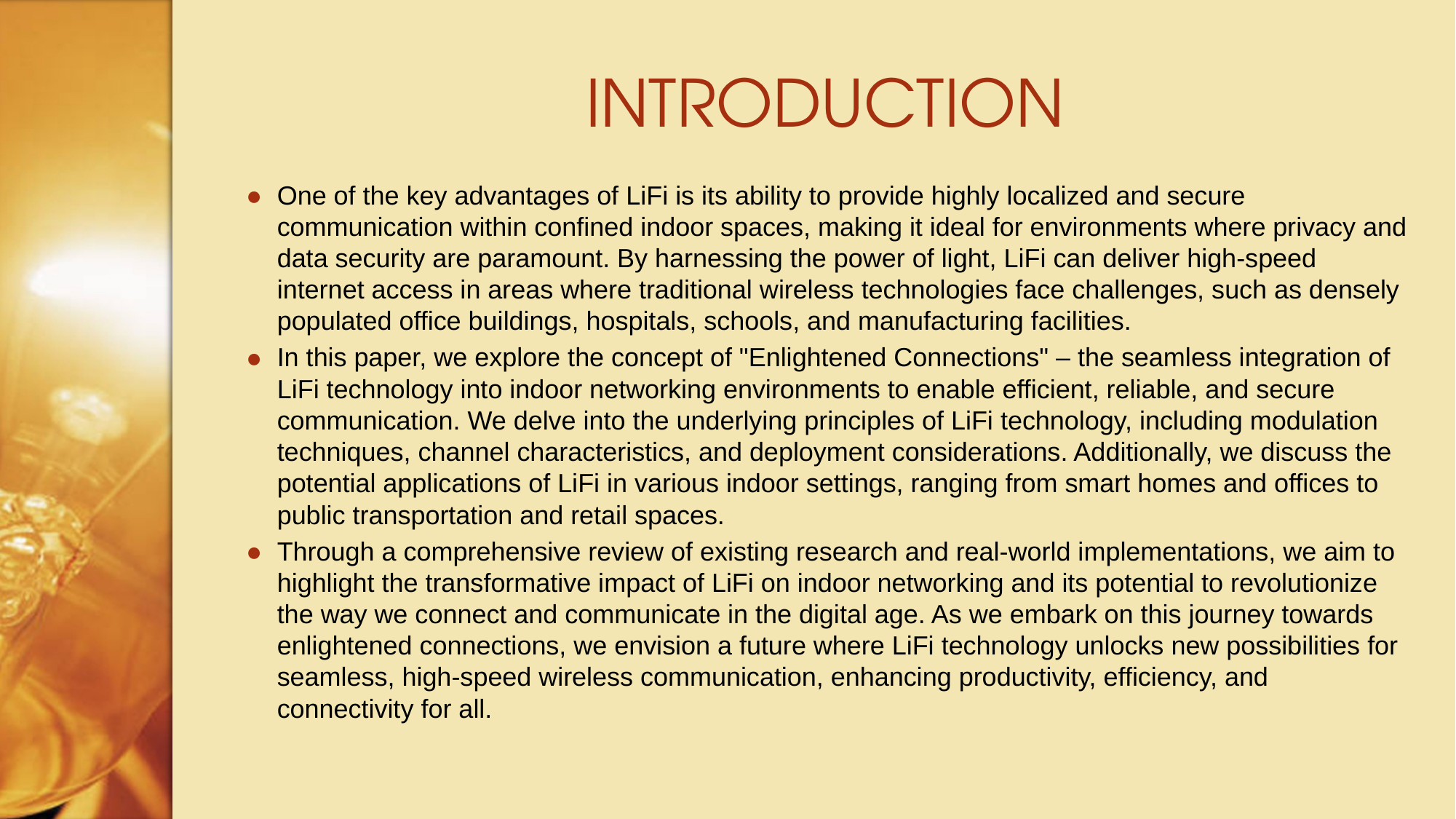

# INTRODUCTION
One of the key advantages of LiFi is its ability to provide highly localized and secure communication within confined indoor spaces, making it ideal for environments where privacy and data security are paramount. By harnessing the power of light, LiFi can deliver high-speed internet access in areas where traditional wireless technologies face challenges, such as densely populated office buildings, hospitals, schools, and manufacturing facilities.
In this paper, we explore the concept of "Enlightened Connections" – the seamless integration of LiFi technology into indoor networking environments to enable efficient, reliable, and secure communication. We delve into the underlying principles of LiFi technology, including modulation techniques, channel characteristics, and deployment considerations. Additionally, we discuss the potential applications of LiFi in various indoor settings, ranging from smart homes and offices to public transportation and retail spaces.
Through a comprehensive review of existing research and real-world implementations, we aim to highlight the transformative impact of LiFi on indoor networking and its potential to revolutionize the way we connect and communicate in the digital age. As we embark on this journey towards enlightened connections, we envision a future where LiFi technology unlocks new possibilities for seamless, high-speed wireless communication, enhancing productivity, efficiency, and connectivity for all.